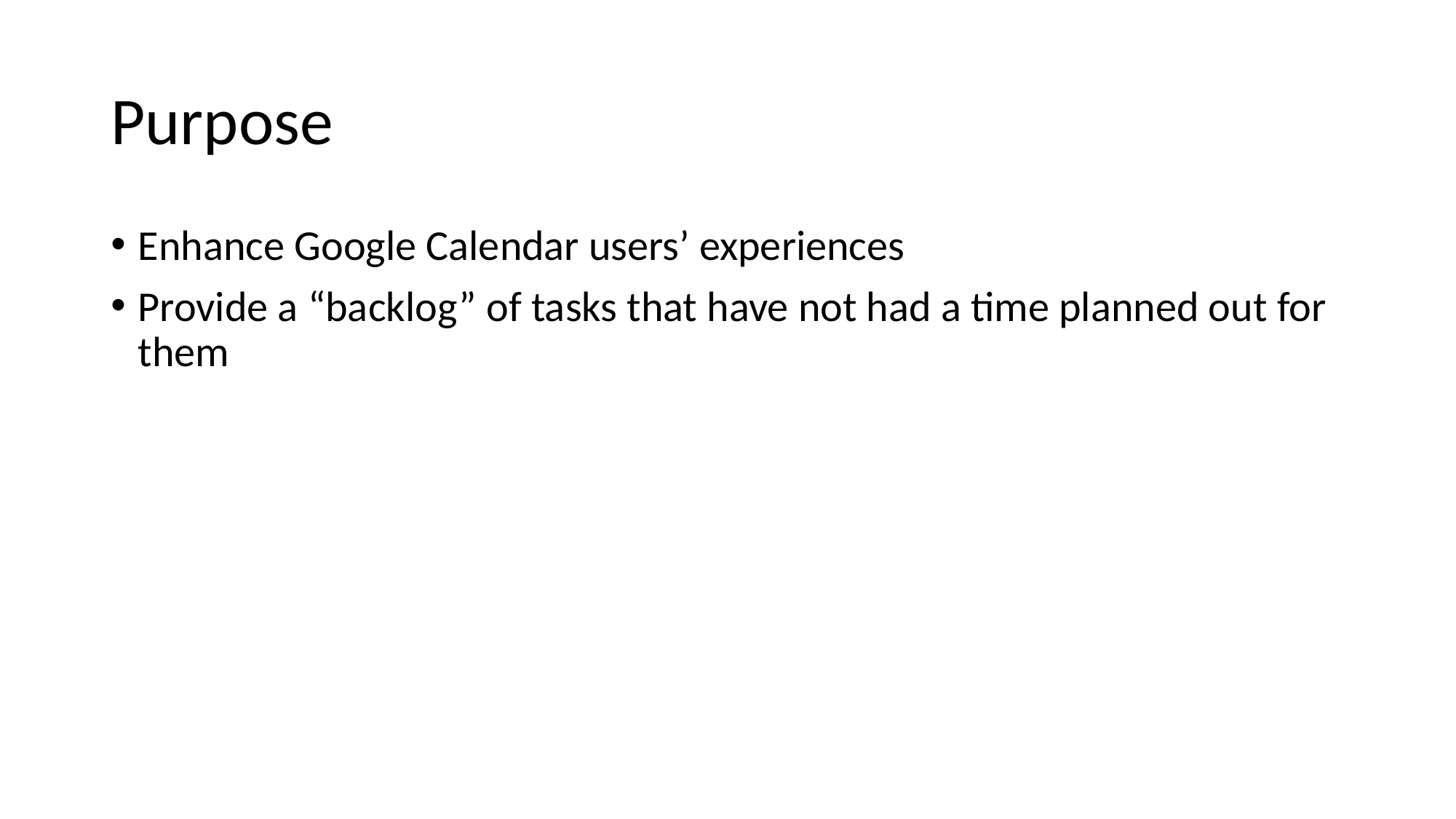

# Purpose
Enhance Google Calendar users’ experiences
Provide a “backlog” of tasks that have not had a time planned out for them